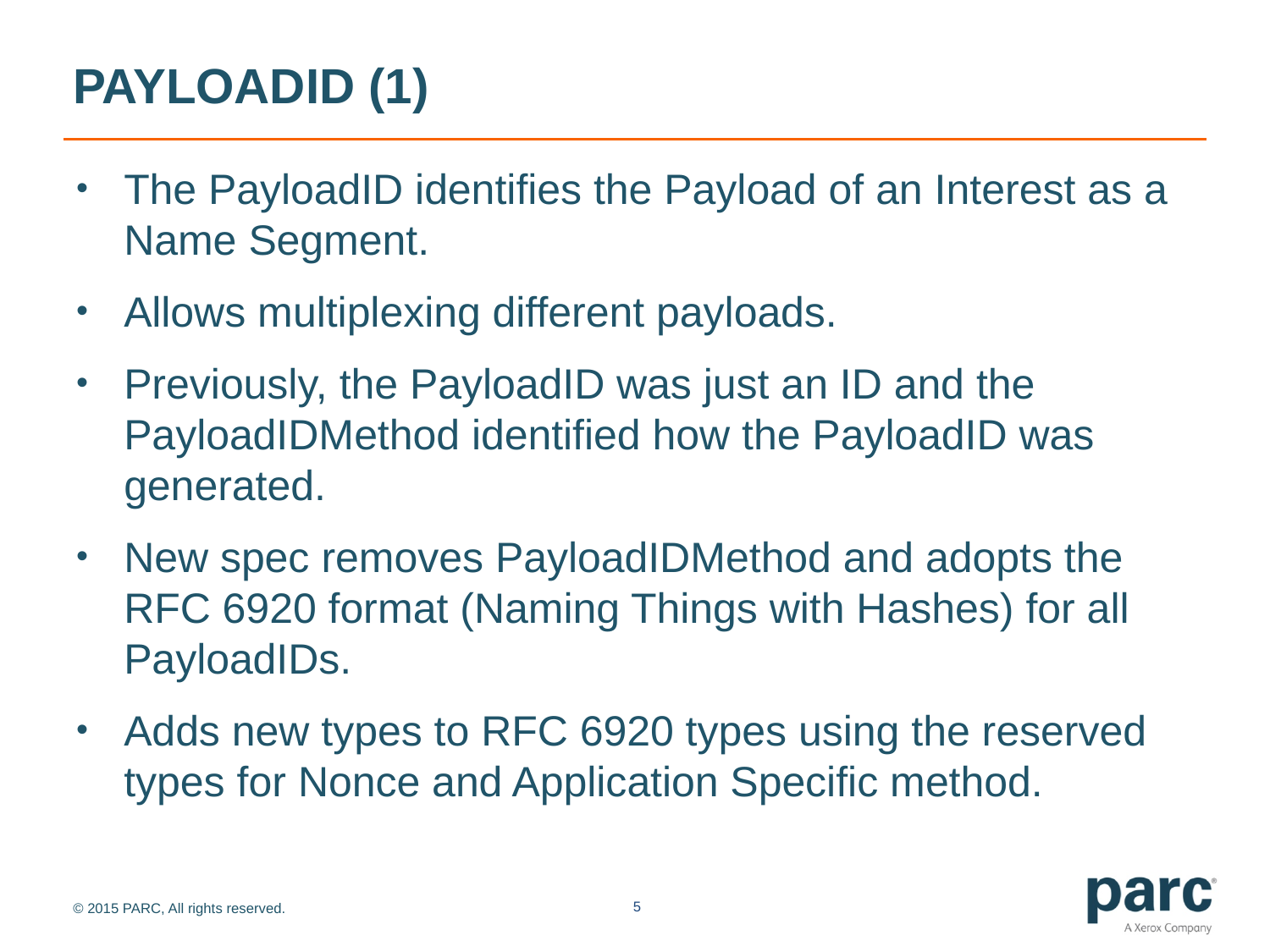

# Payloadid (1)
The PayloadID identifies the Payload of an Interest as a Name Segment.
Allows multiplexing different payloads.
Previously, the PayloadID was just an ID and the PayloadIDMethod identified how the PayloadID was generated.
New spec removes PayloadIDMethod and adopts the RFC 6920 format (Naming Things with Hashes) for all PayloadIDs.
Adds new types to RFC 6920 types using the reserved types for Nonce and Application Specific method.
5
© 2015 PARC, All rights reserved.